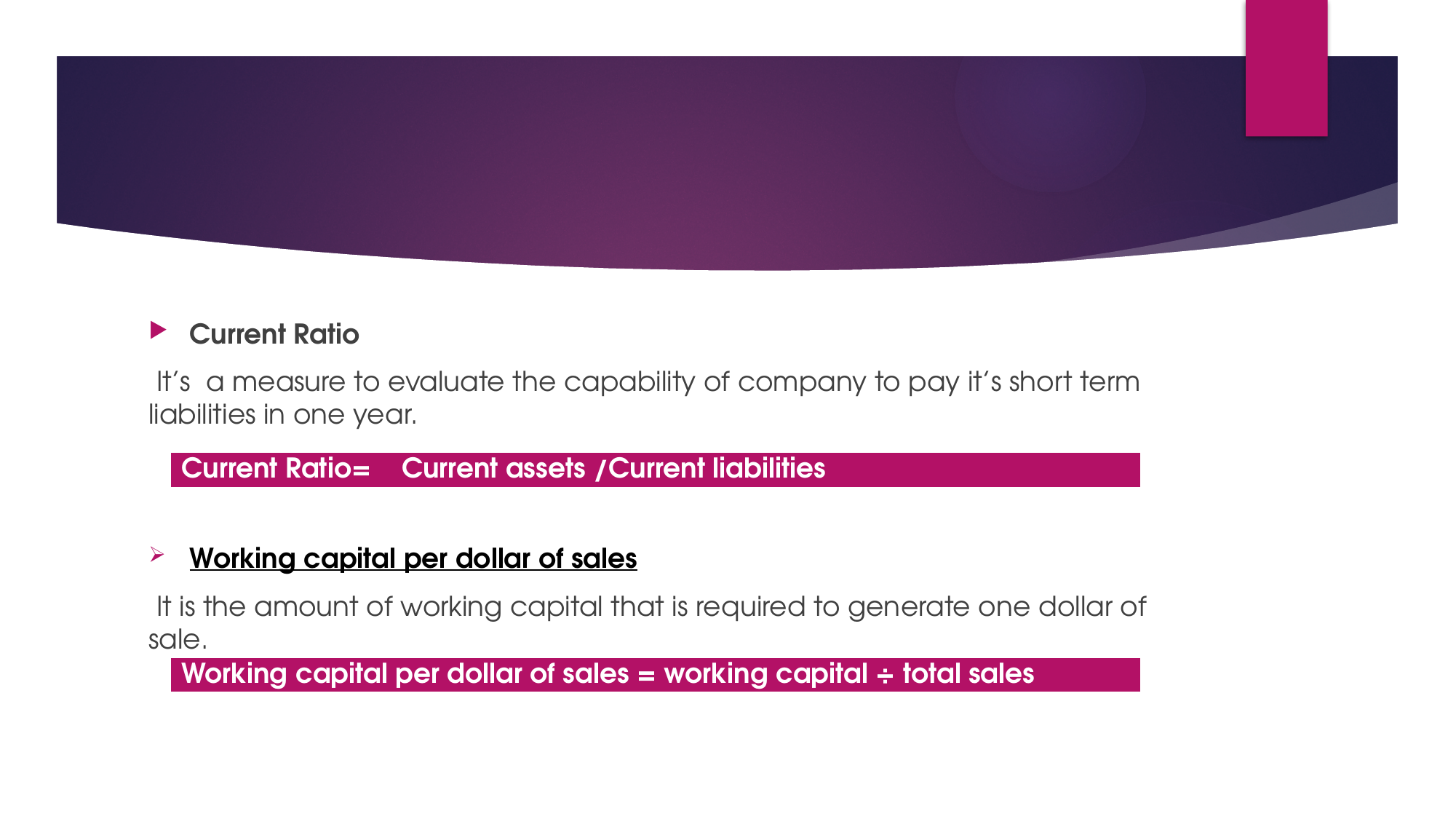

#
Current Ratio
 It’s  a measure to evaluate the capability of company to pay it’s short term liabilities in one year.

Working capital per dollar of sales
 It is the amount of working capital that is required to generate one dollar of sale.

| Current Ratio= Current assets /Current liabilities |
| --- |
| Working capital per dollar of sales = working capital ÷ total sales |
| --- |